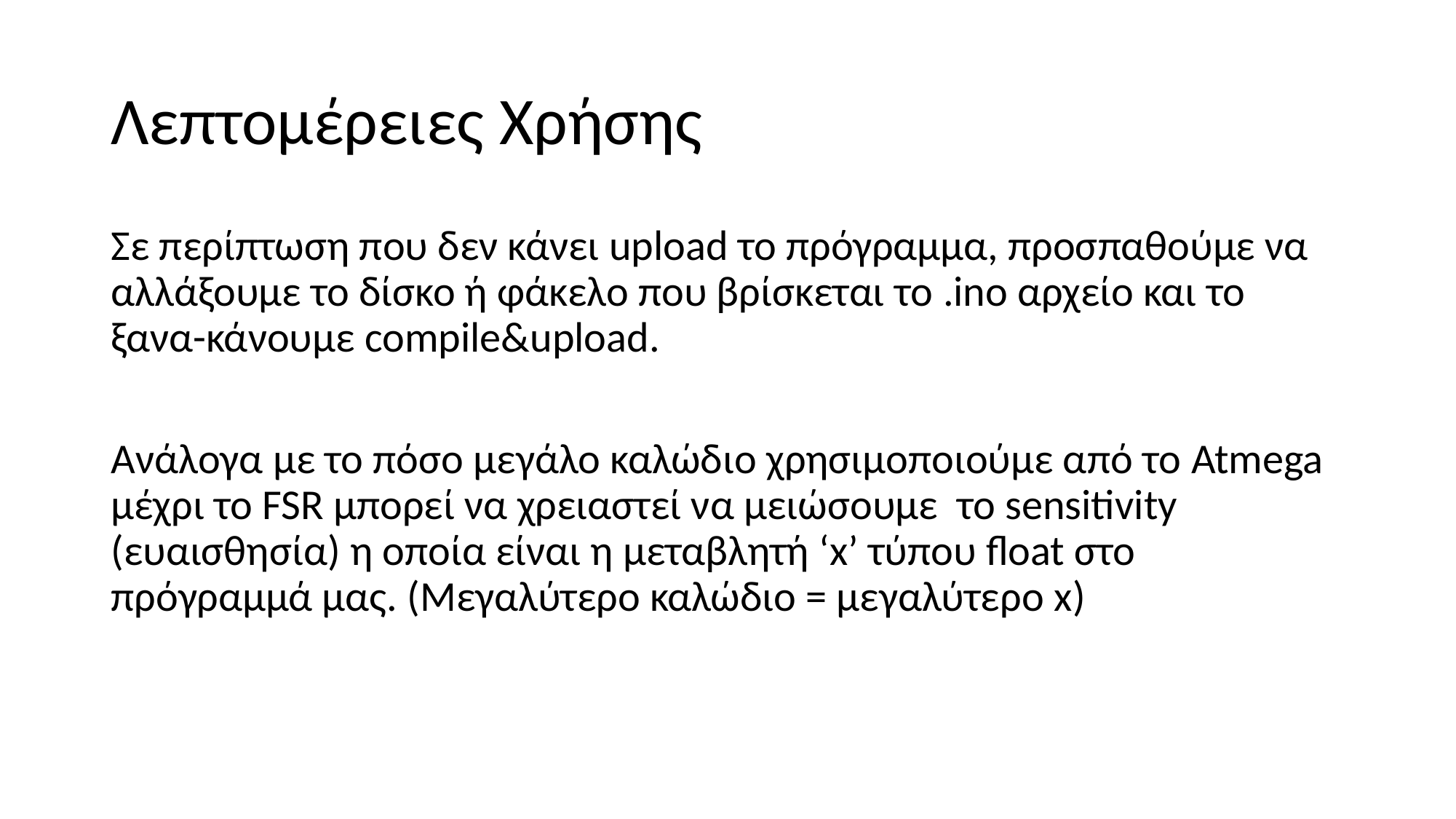

# Λεπτομέρειες Χρήσης
Σε περίπτωση που δεν κάνει upload το πρόγραμμα, προσπαθούμε να αλλάξουμε το δίσκο ή φάκελο που βρίσκεται το .ino αρχείο και το ξανα-κάνουμε compile&upload.

Ανάλογα με το πόσο μεγάλο καλώδιο χρησιμοποιούμε από το Atmega μέχρι το FSR μπορεί να χρειαστεί να μειώσουμε  το sensitivity (ευαισθησία) η οποία είναι η μεταβλητή ‘x’ τύπου float στο πρόγραμμά μας. (Μεγαλύτερο καλώδιο = μεγαλύτερο x)